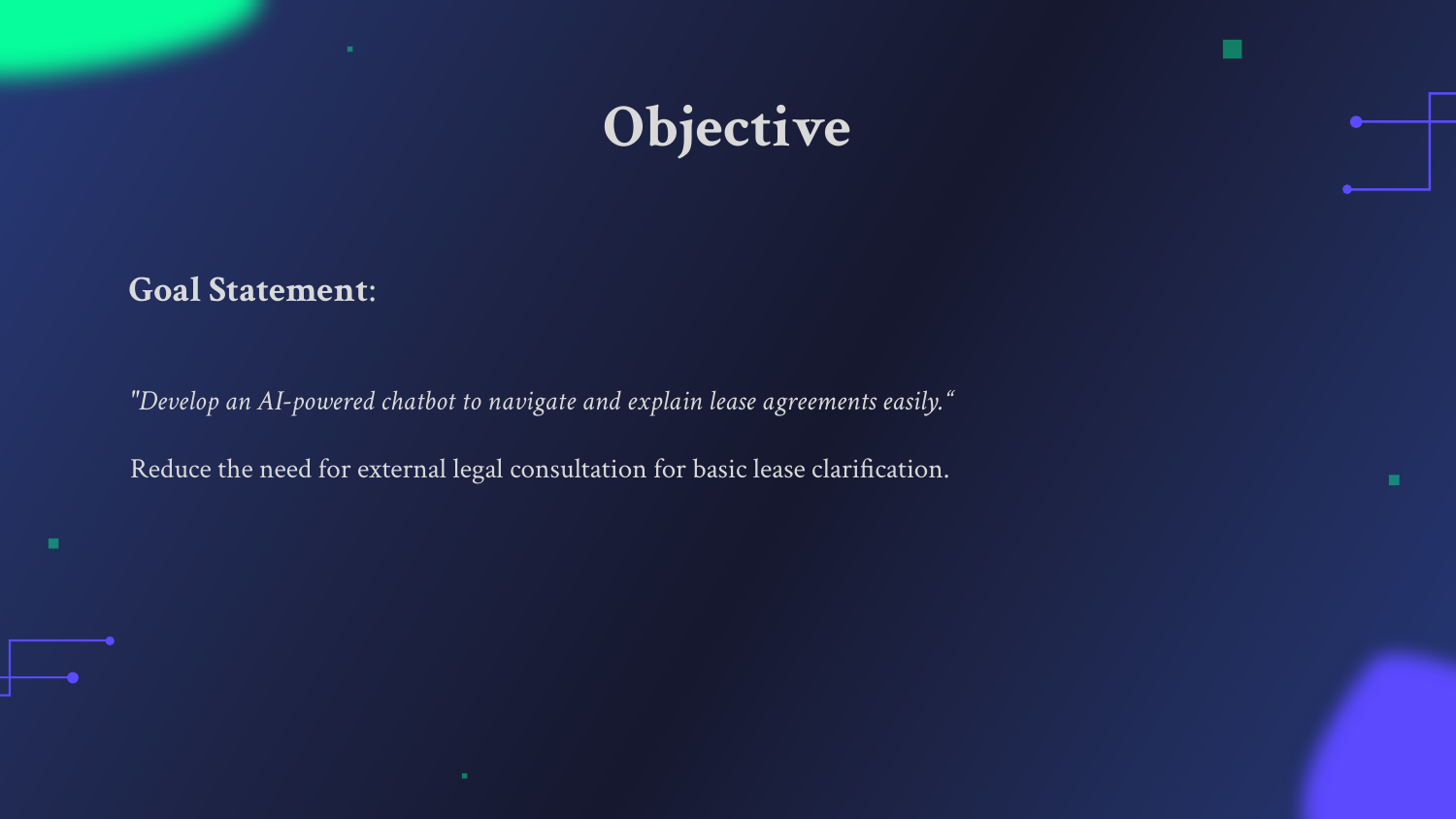

# Objective
Goal Statement:
"Develop an AI-powered chatbot to navigate and explain lease agreements easily.“

Reduce the need for external legal consultation for basic lease clarification.